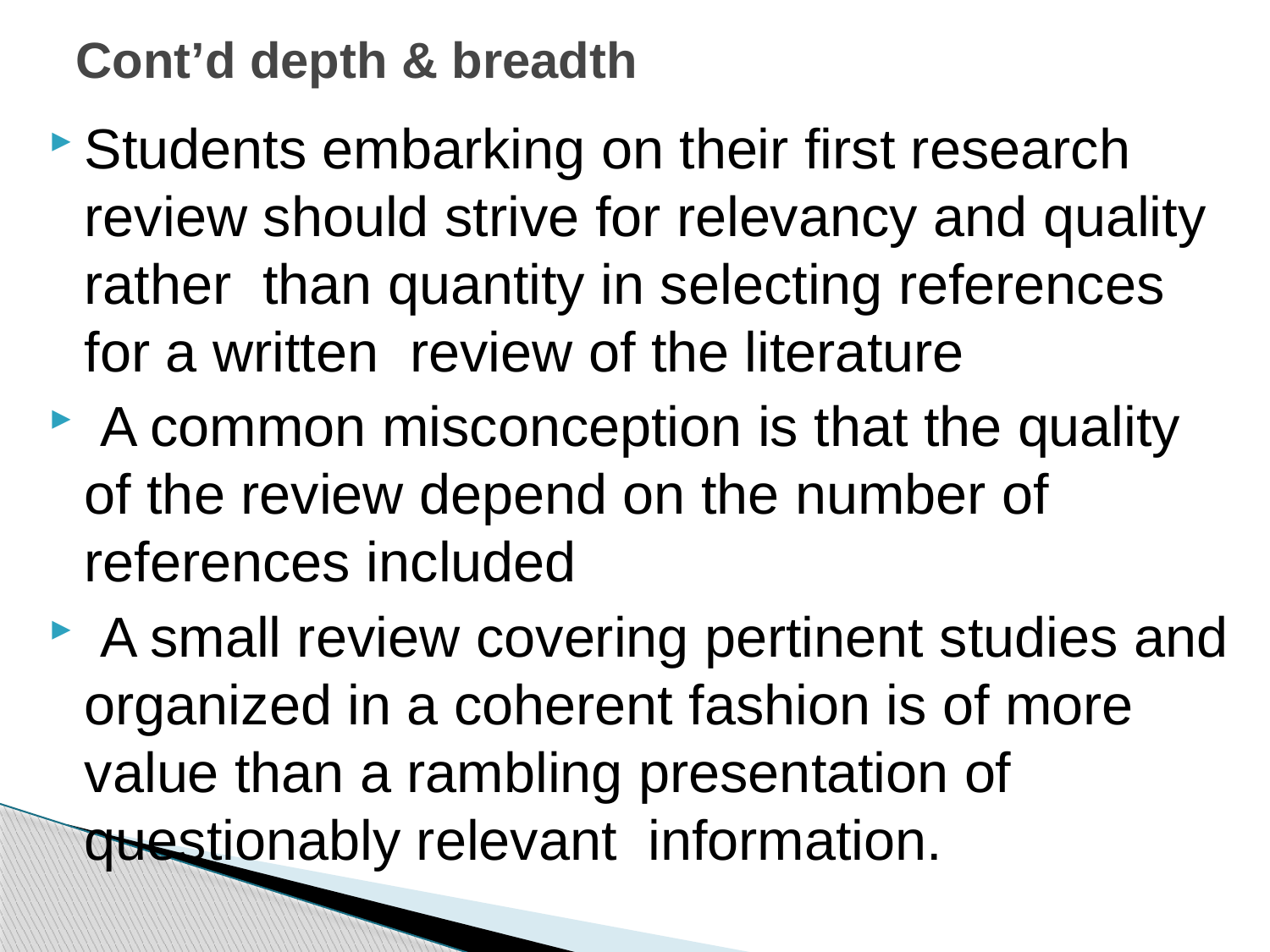

# Cont’d depth & breadth
Students embarking on their first research review should strive for relevancy and quality rather  than quantity in selecting references for a written  review of the literature
 A common misconception is that the quality of the review depend on the number of references included
 A small review covering pertinent studies and organized in a coherent fashion is of more value than a rambling presentation of questionably relevant  information.